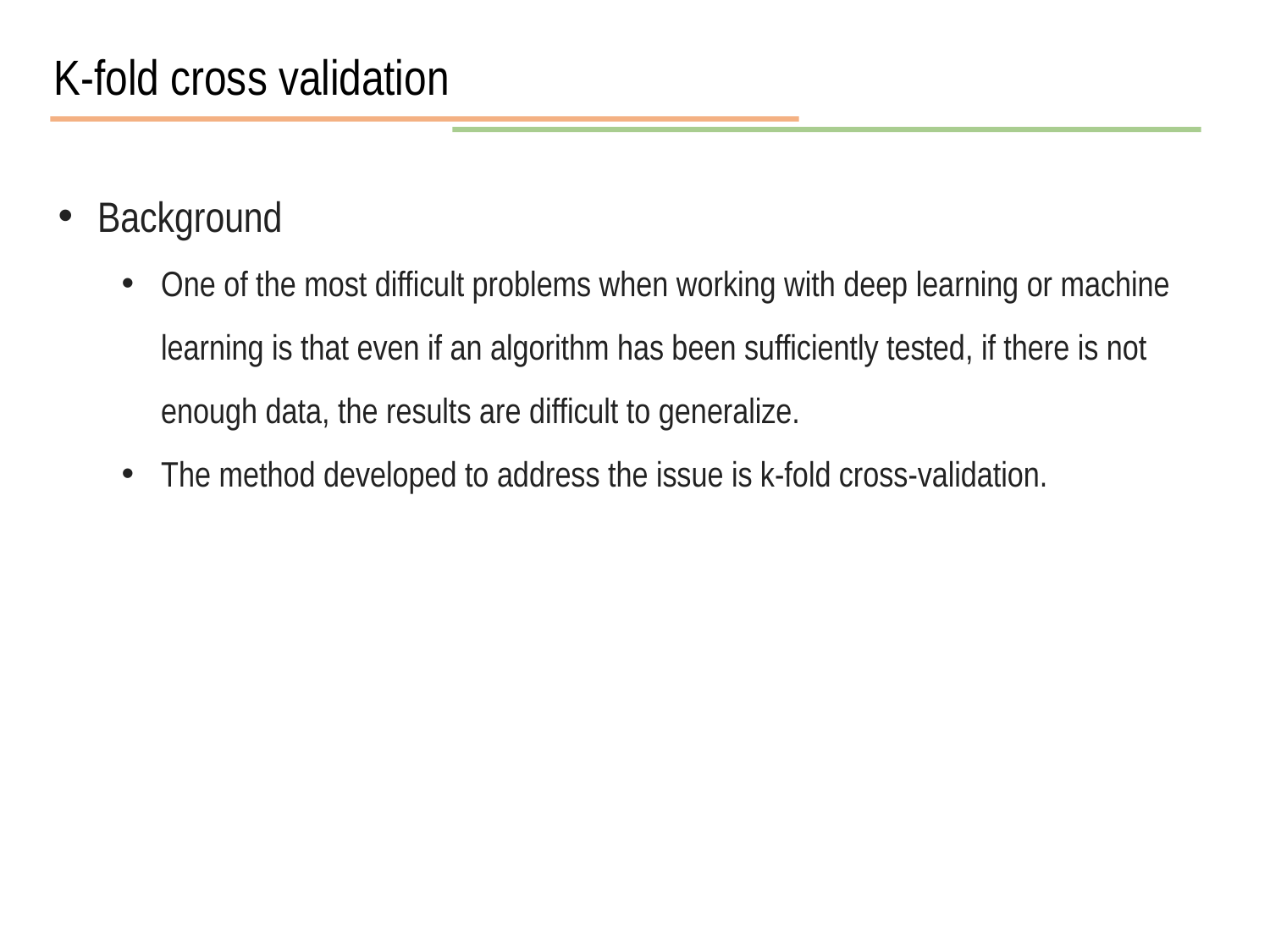

K-fold cross validation
Background
One of the most difficult problems when working with deep learning or machine learning is that even if an algorithm has been sufficiently tested, if there is not enough data, the results are difficult to generalize.
The method developed to address the issue is k-fold cross-validation.